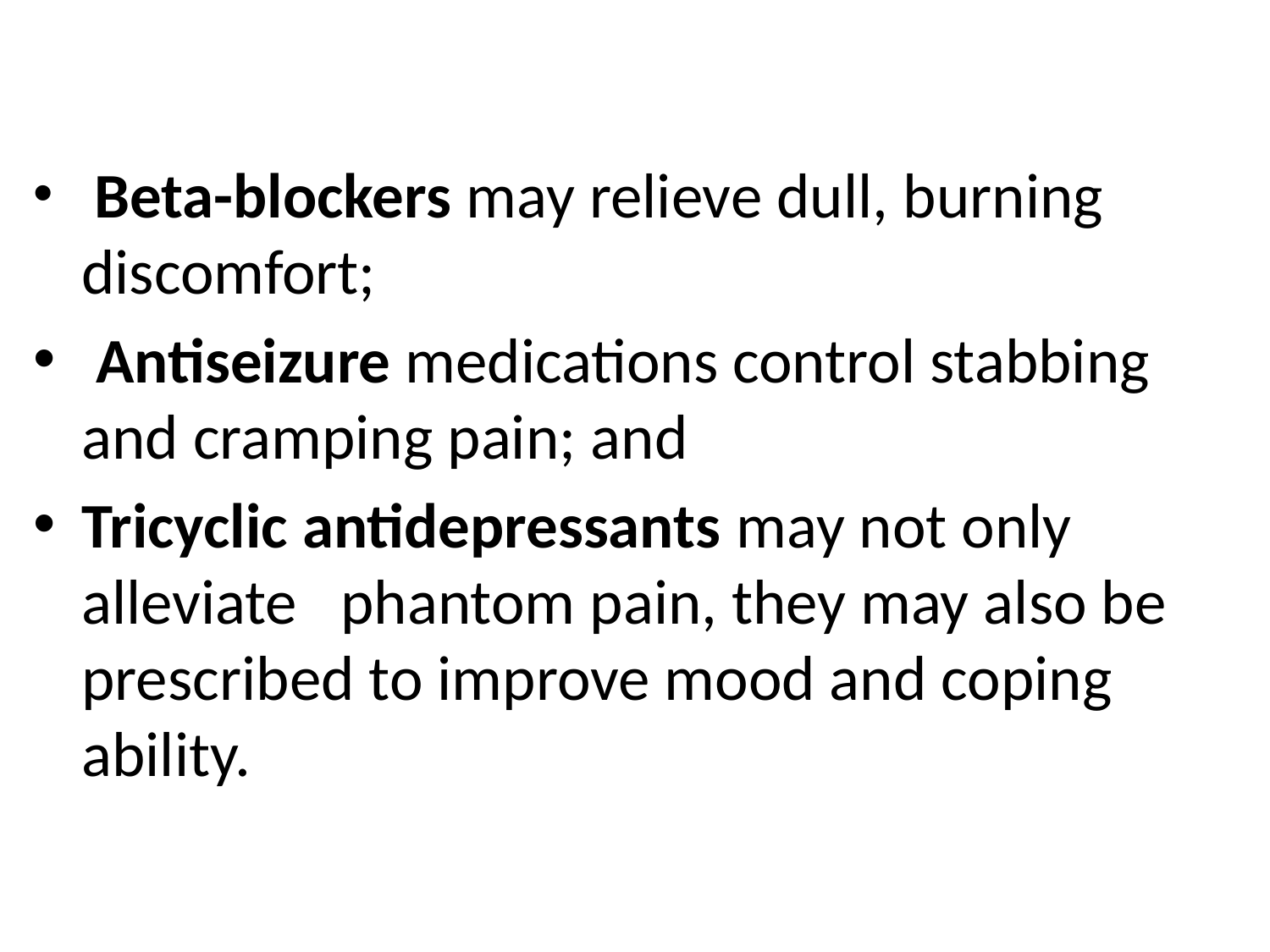

#
 Beta-blockers may relieve dull, burning discomfort;
 Antiseizure medications control stabbing and cramping pain; and
Tricyclic antidepressants may not only alleviate   phantom pain, they may also be prescribed to improve mood and coping ability.